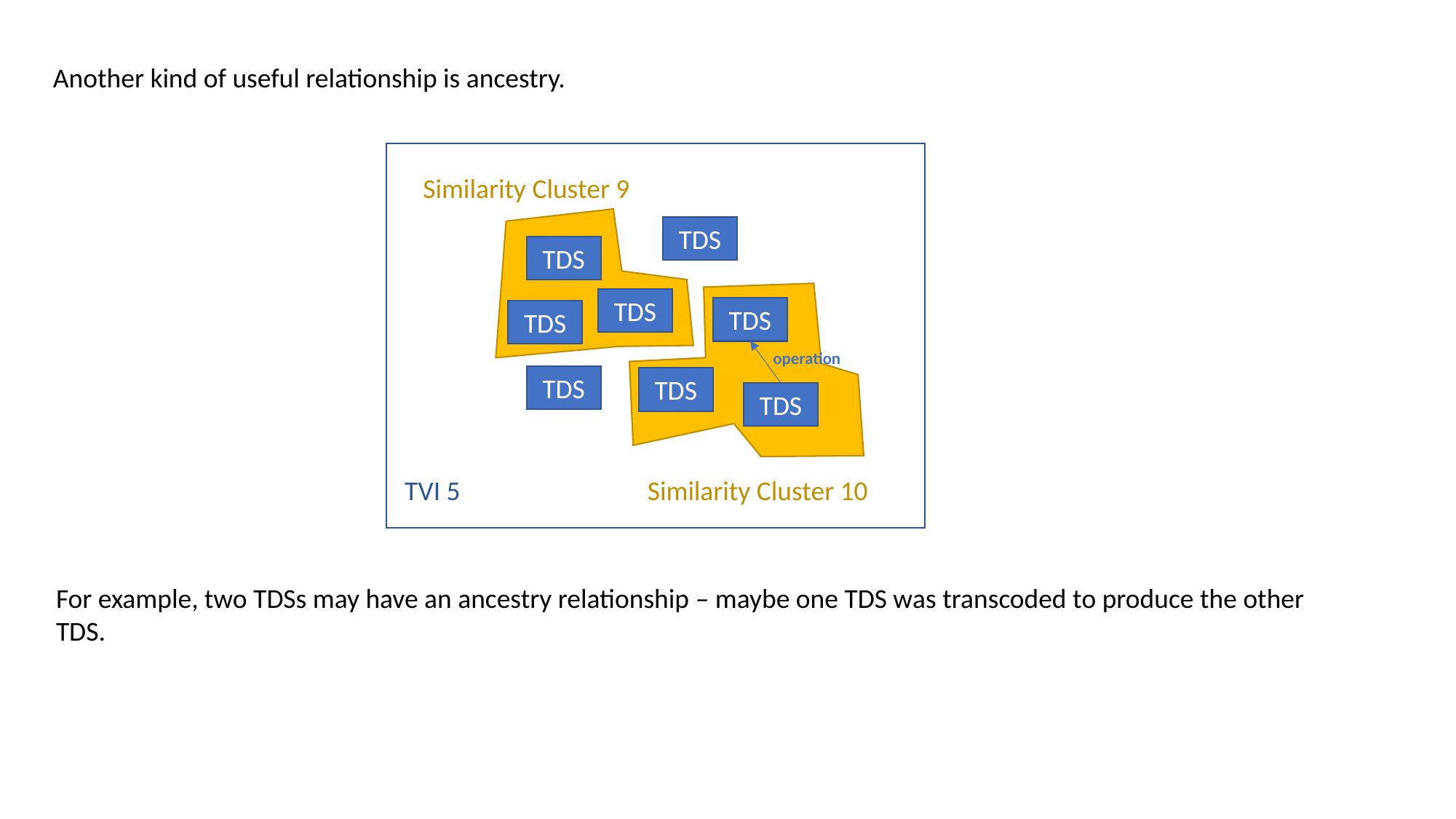

Another kind of useful relationship is ancestry.

Similarity Cluster 9

TDS
TDS

TDS
TDS
TDS
operation
TDS
TDS
TDS
TVI 5
Similarity Cluster 10
For example, two TDSs may have an ancestry relationship – maybe one TDS was transcoded to produce the other TDS.